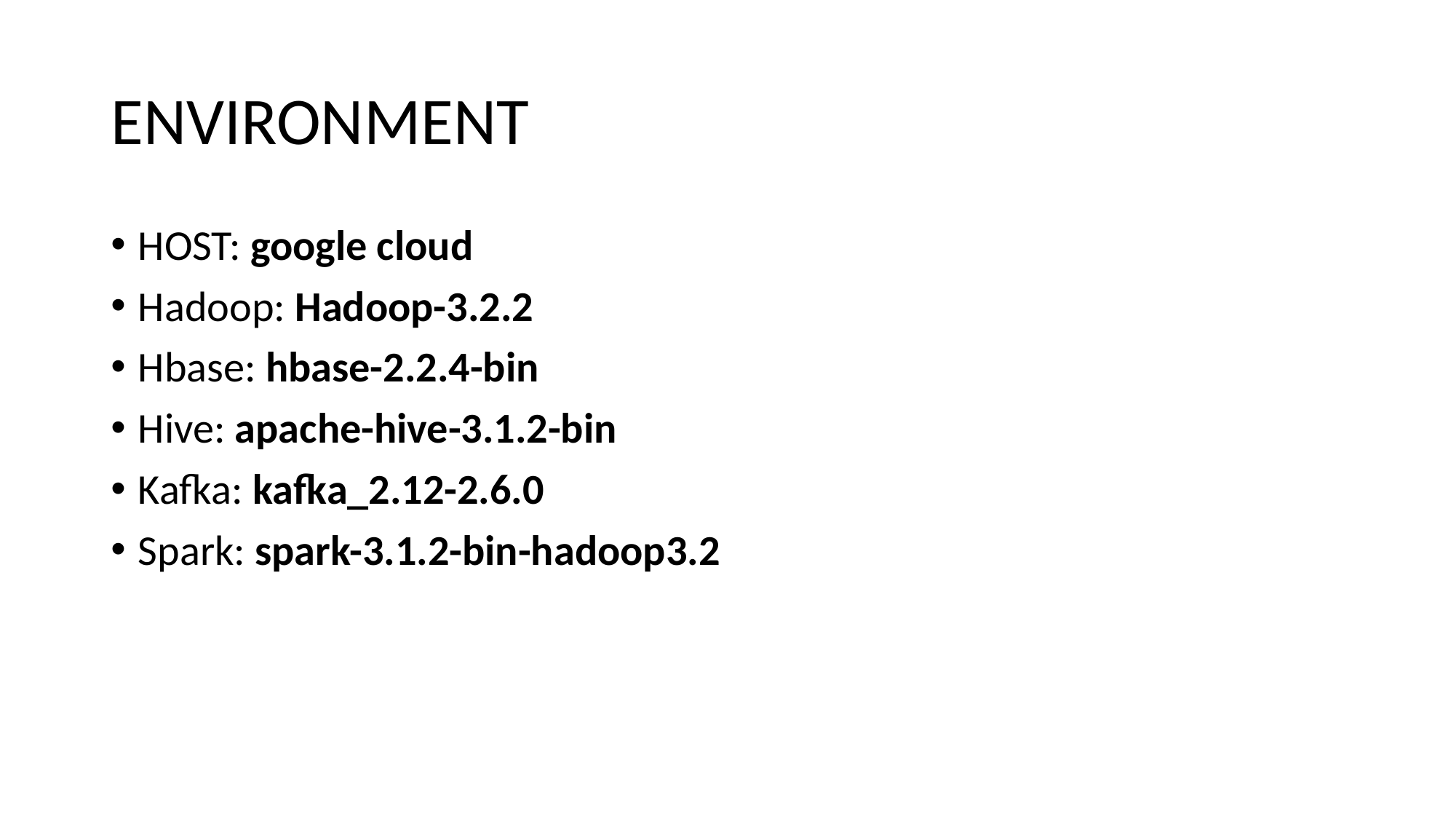

# ENVIRONMENT
HOST: google cloud
Hadoop: Hadoop-3.2.2
Hbase: hbase-2.2.4-bin
Hive: apache-hive-3.1.2-bin
Kafka: kafka_2.12-2.6.0
Spark: spark-3.1.2-bin-hadoop3.2